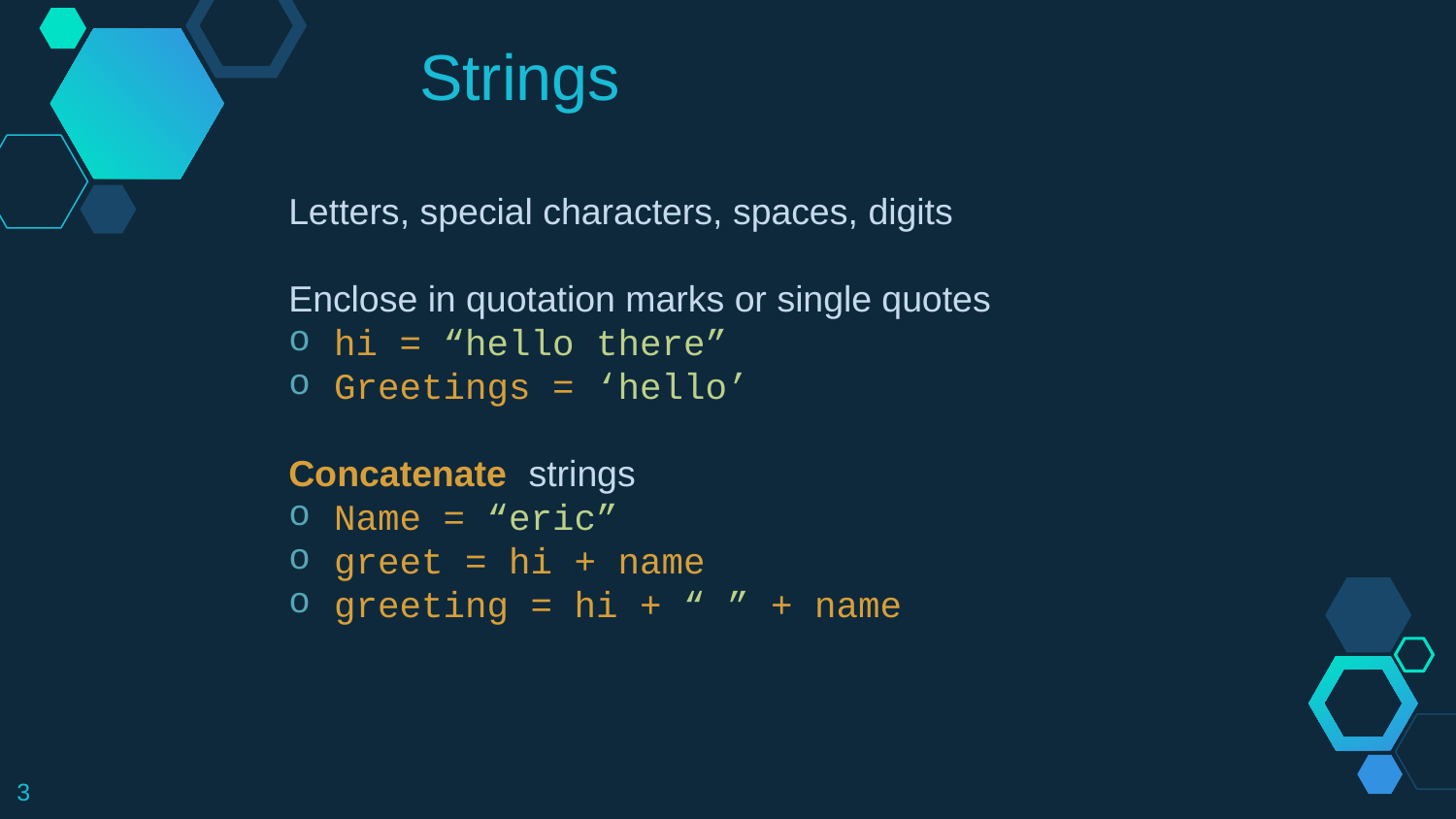

Strings
Letters, special characters, spaces, digits

Enclose in quotation marks or single quotes
hi = “hello there”
Greetings = ‘hello’

Concatenate strings
Name = “eric”
greet = hi + name
greeting = hi + “ ” + name

3